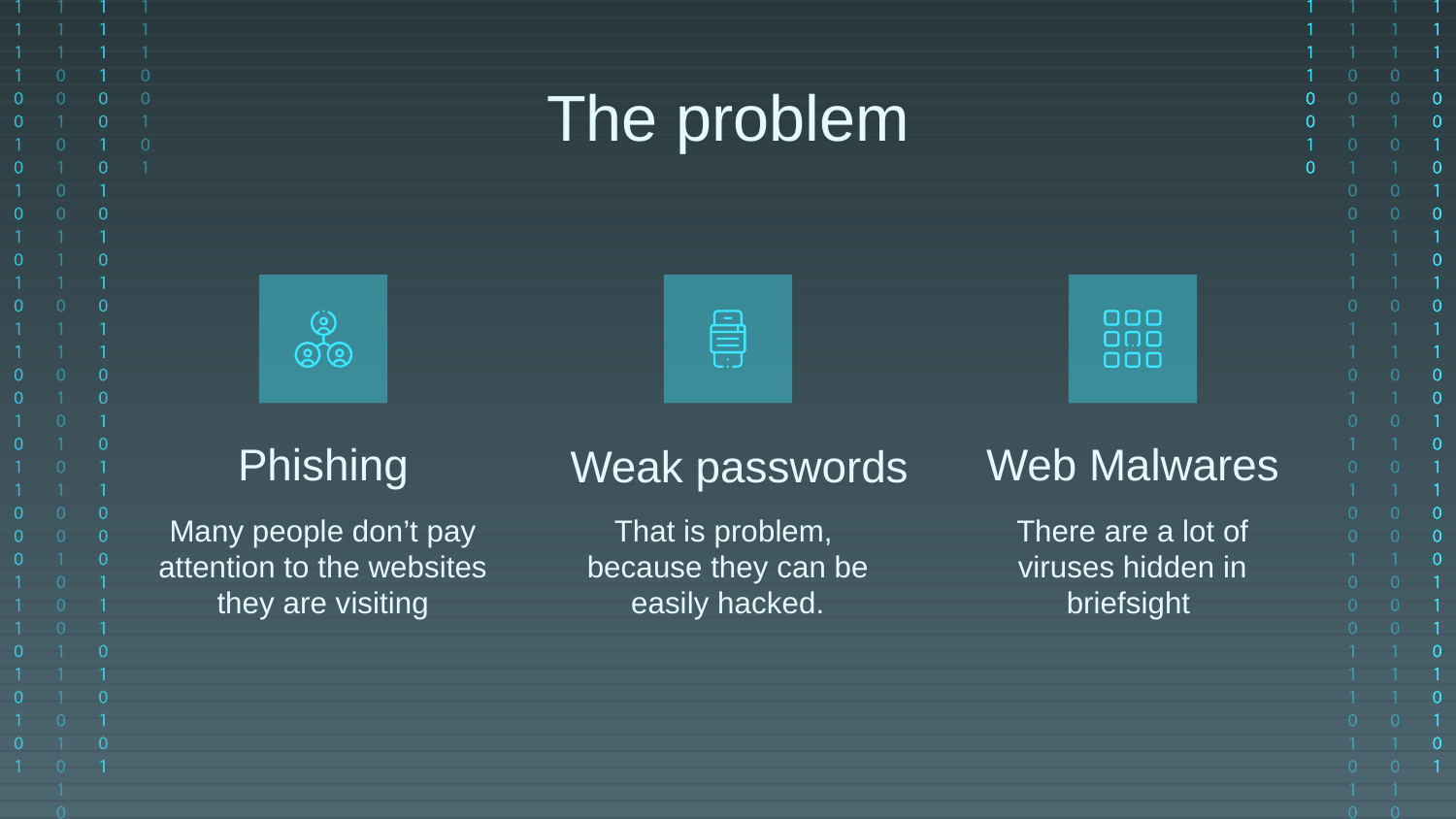

# The problem

Phishing
Web Malwares
Weak passwords
Many people don’t pay attention to the websites they are visiting
That is problem,  because they can be easily hacked.
There are a lot of viruses hidden in briefsight